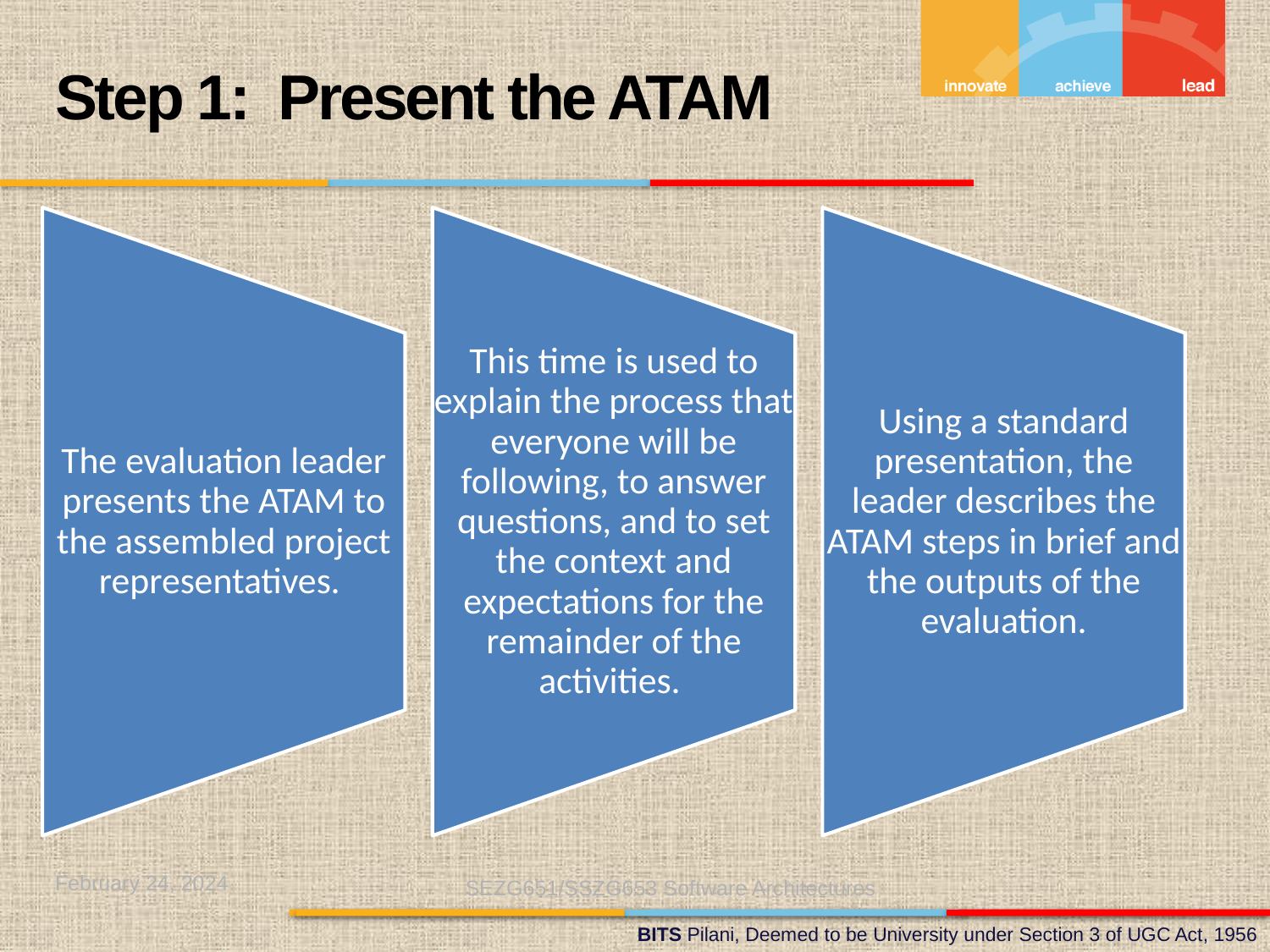

Step 1:  Present the ATAM
The evaluation leader presents the ATAM to the assembled project representatives.
This time is used to explain the process that everyone will be following, to answer questions, and to set the context and expectations for the remainder of the activities.
Using a standard presentation, the leader describes the ATAM steps in brief and the outputs of the evaluation.
February 24, 2024
SEZG651/SSZG653 Software Architectures